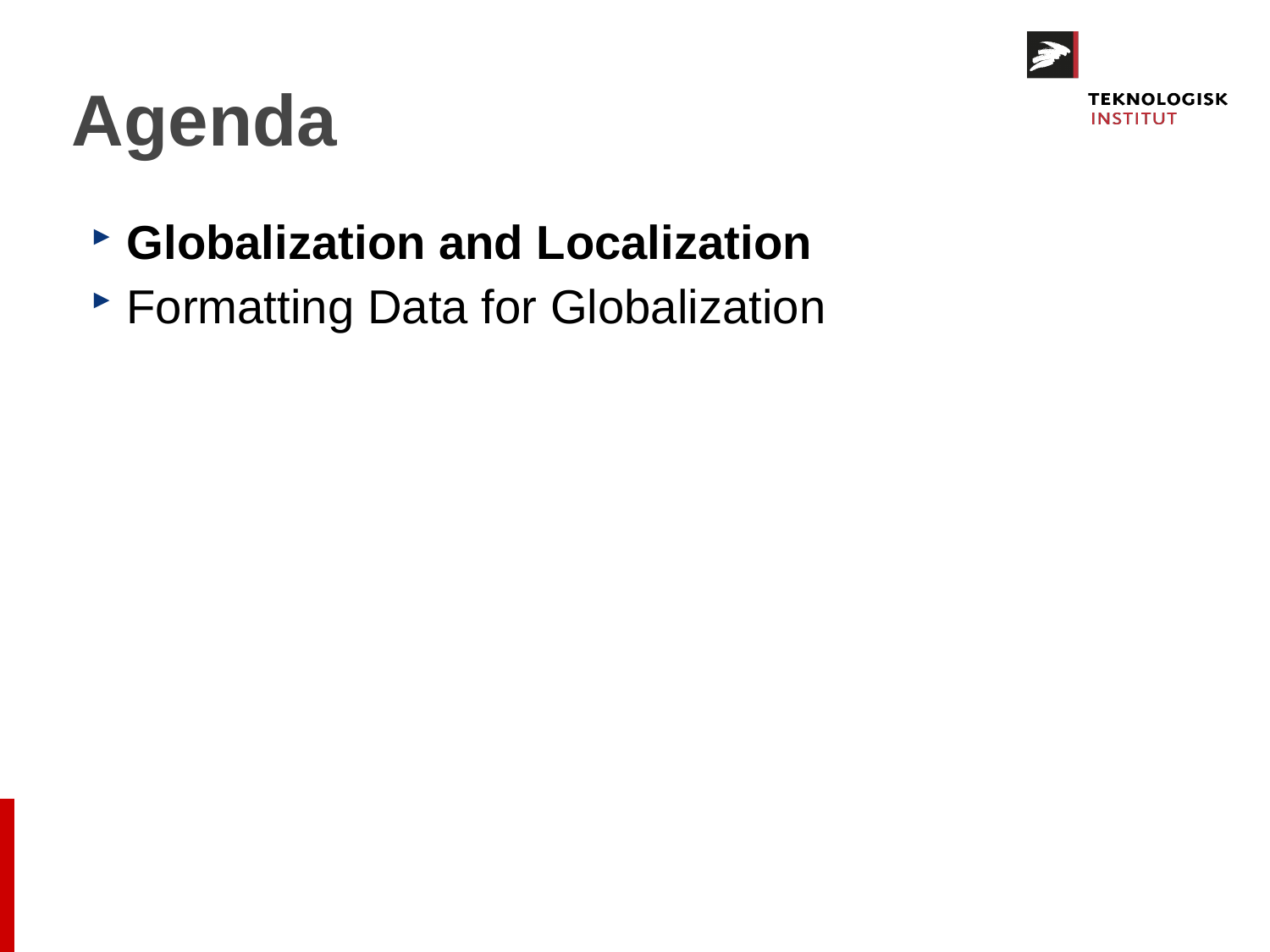

# Agenda
Globalization and Localization
Formatting Data for Globalization